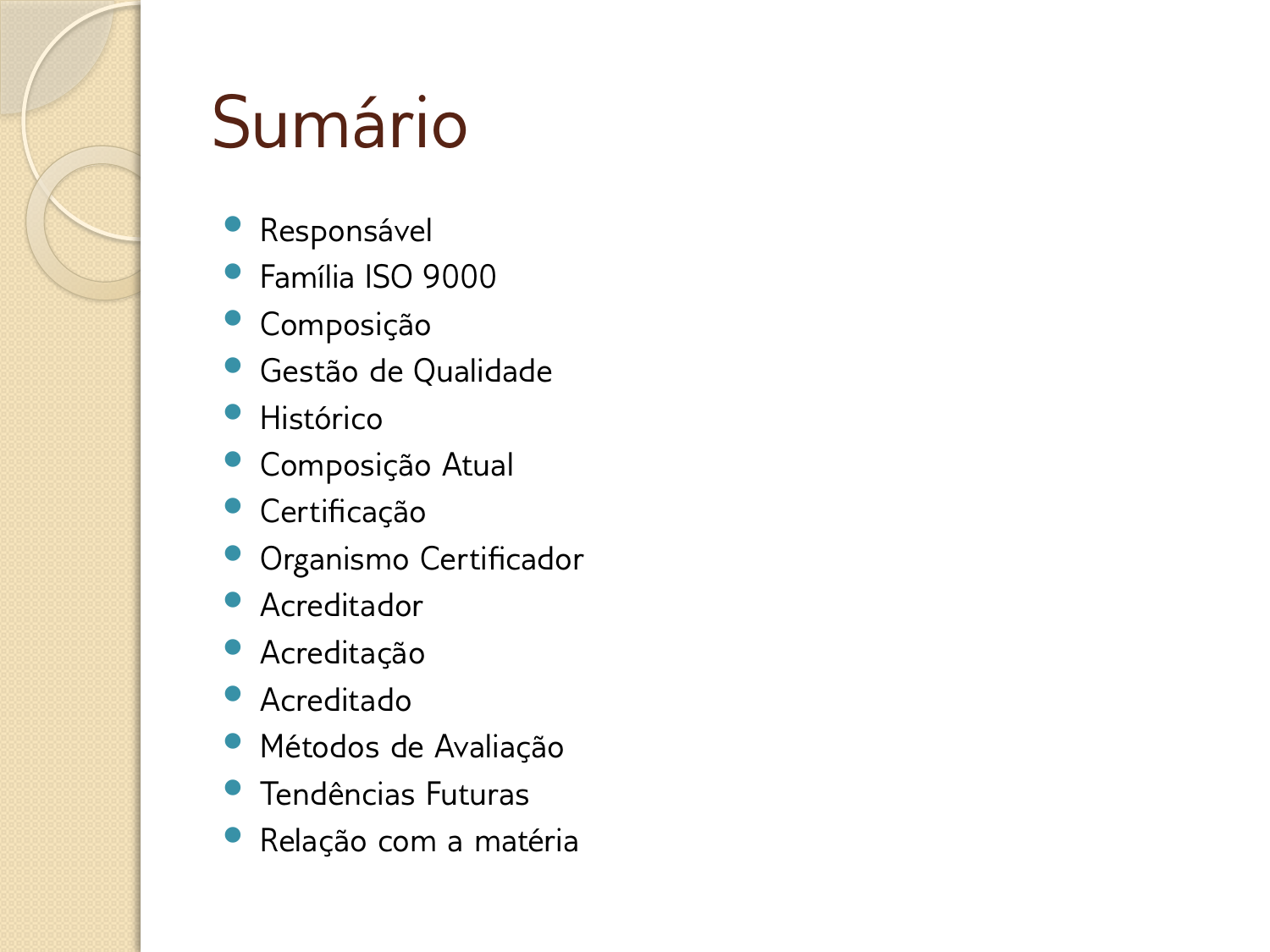

# Sumário
Responsável
Família ISO 9000
Composição
Gestão de Qualidade
Histórico
Composição Atual
Certificação
Organismo Certificador
Acreditador
Acreditação
Acreditado
Métodos de Avaliação
Tendências Futuras
Relação com a matéria